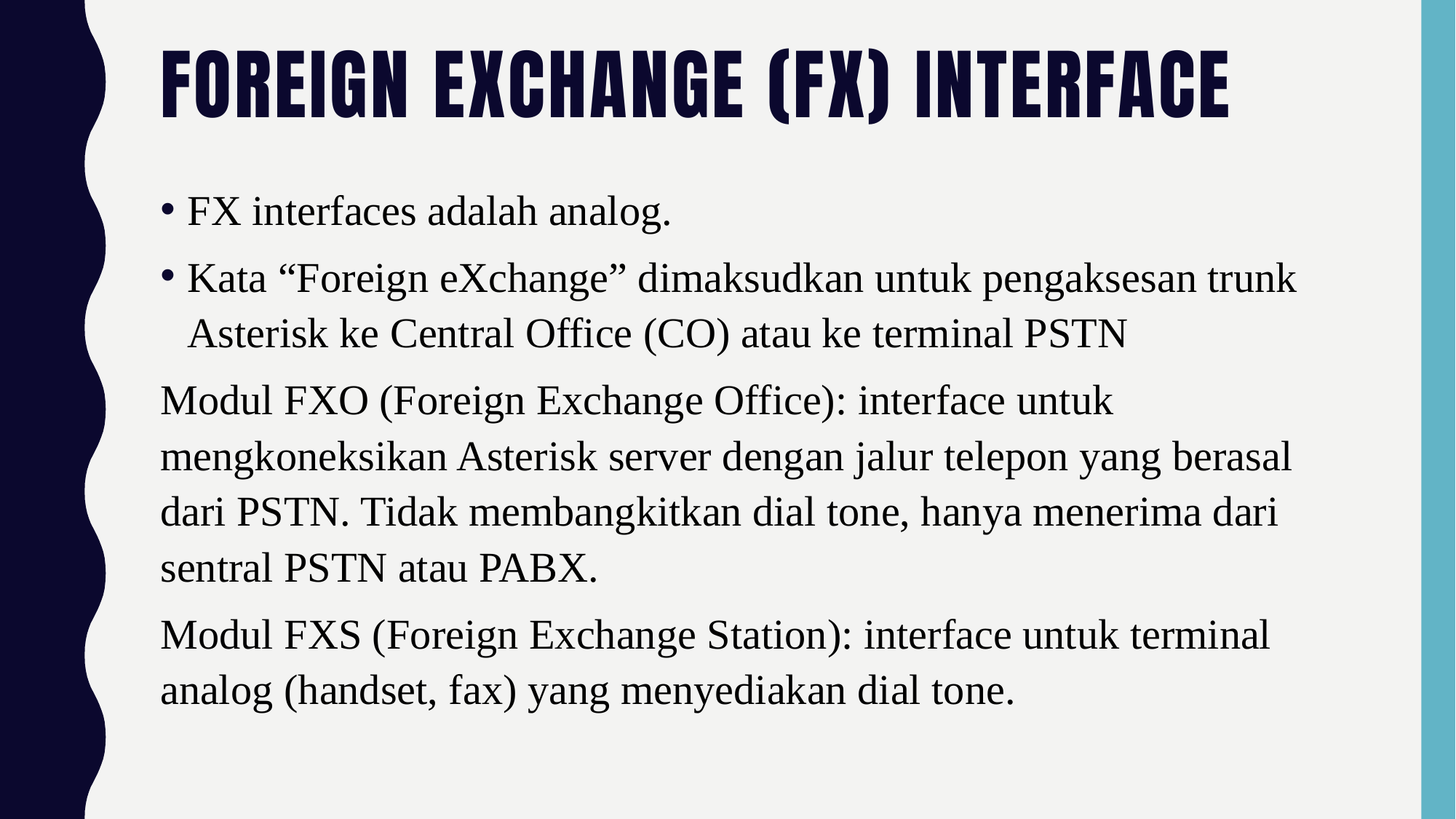

# FOREIGN EXCHANGE (FX) INTERFACE
FX interfaces adalah analog.
Kata “Foreign eXchange” dimaksudkan untuk pengaksesan trunk Asterisk ke Central Office (CO) atau ke terminal PSTN
Modul FXO (Foreign Exchange Office): interface untuk mengkoneksikan Asterisk server dengan jalur telepon yang berasal dari PSTN. Tidak membangkitkan dial tone, hanya menerima dari sentral PSTN atau PABX.
Modul FXS (Foreign Exchange Station): interface untuk terminal analog (handset, fax) yang menyediakan dial tone.